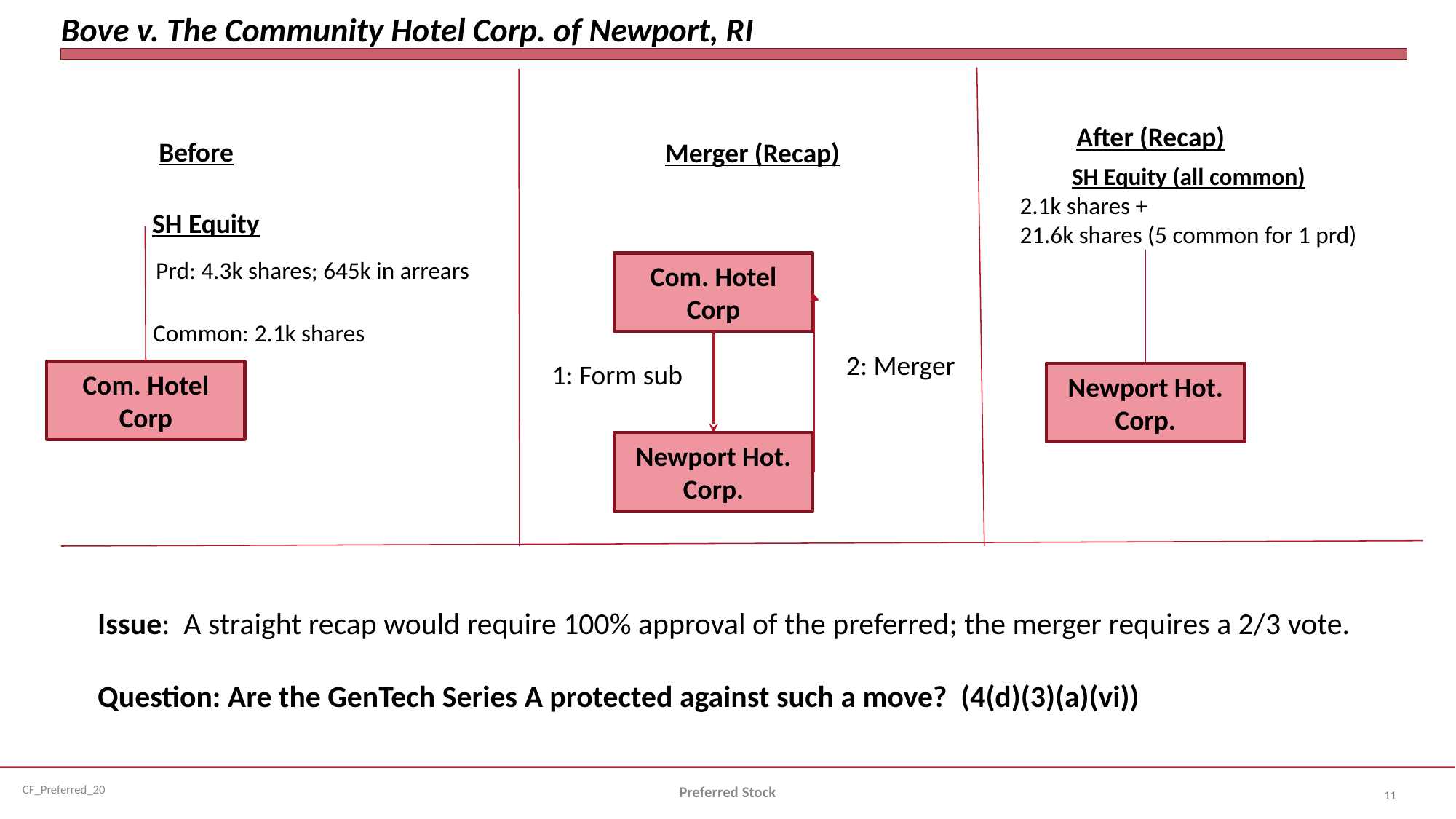

# Bove v. The Community Hotel Corp. of Newport, RI
After (Recap)
Before
Merger (Recap)
SH Equity (all common)
2.1k shares +
21.6k shares (5 common for 1 prd)
SH Equity
Prd: 4.3k shares; 645k in arrears
Com. Hotel Corp
Common: 2.1k shares
2: Merger
1: Form sub
Com. Hotel Corp
Newport Hot. Corp.
Newport Hot. Corp.
Issue:  A straight recap would require 100% approval of the preferred; the merger requires a 2/3 vote.

Question: Are the GenTech Series A protected against such a move?  (4(d)(3)(a)(vi))
Preferred Stock
11